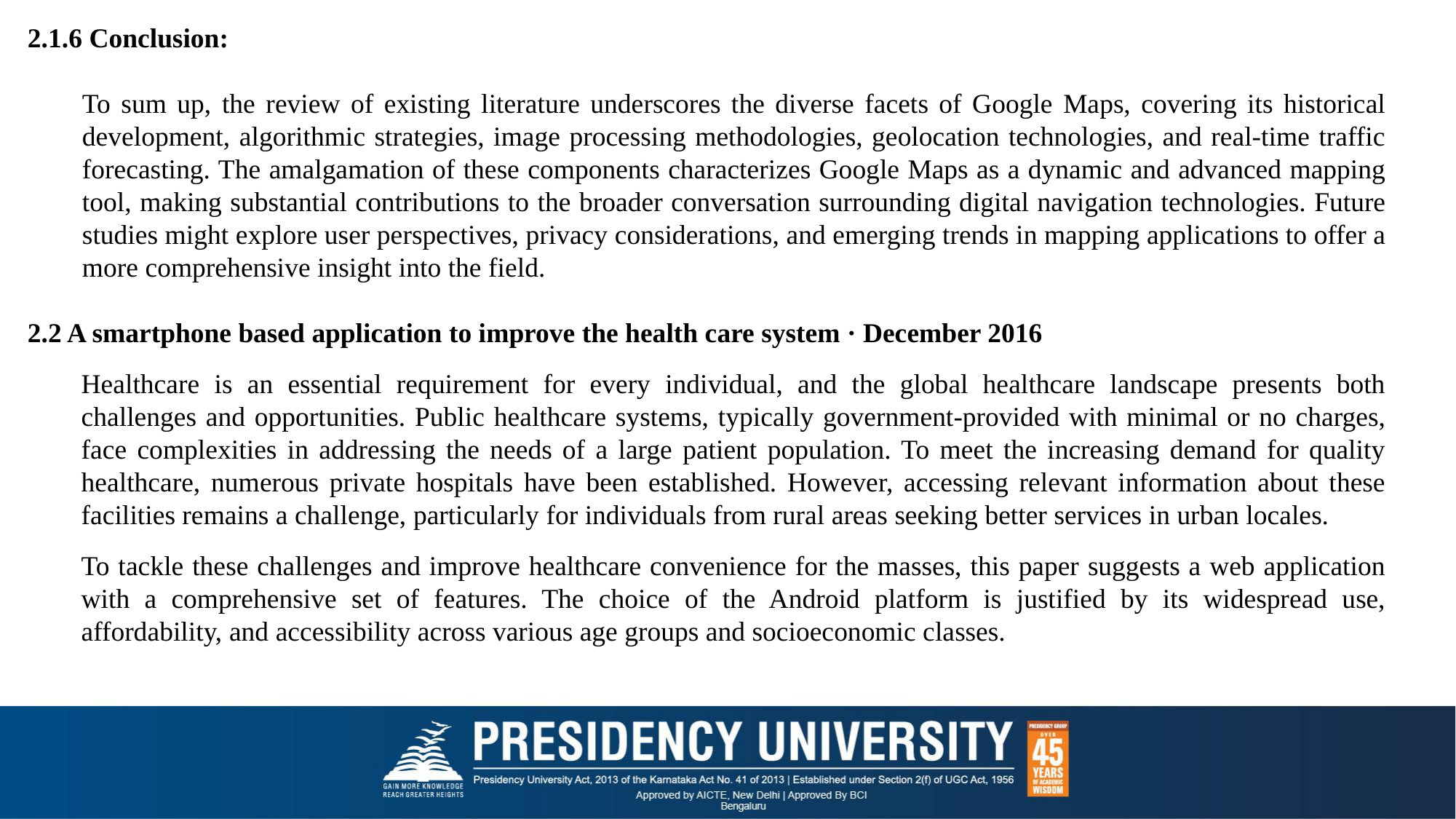

2.1.6 Conclusion:

To sum up, the review of existing literature underscores the diverse facets of Google Maps, covering its historical development, algorithmic strategies, image processing methodologies, geolocation technologies, and real-time traffic forecasting. The amalgamation of these components characterizes Google Maps as a dynamic and advanced mapping tool, making substantial contributions to the broader conversation surrounding digital navigation technologies. Future studies might explore user perspectives, privacy considerations, and emerging trends in mapping applications to offer a more comprehensive insight into the field.

2.2 A smartphone based application to improve the health care system · December 2016
Healthcare is an essential requirement for every individual, and the global healthcare landscape presents both challenges and opportunities. Public healthcare systems, typically government-provided with minimal or no charges, face complexities in addressing the needs of a large patient population. To meet the increasing demand for quality healthcare, numerous private hospitals have been established. However, accessing relevant information about these facilities remains a challenge, particularly for individuals from rural areas seeking better services in urban locales.
To tackle these challenges and improve healthcare convenience for the masses, this paper suggests a web application with a comprehensive set of features. The choice of the Android platform is justified by its widespread use, affordability, and accessibility across various age groups and socioeconomic classes.